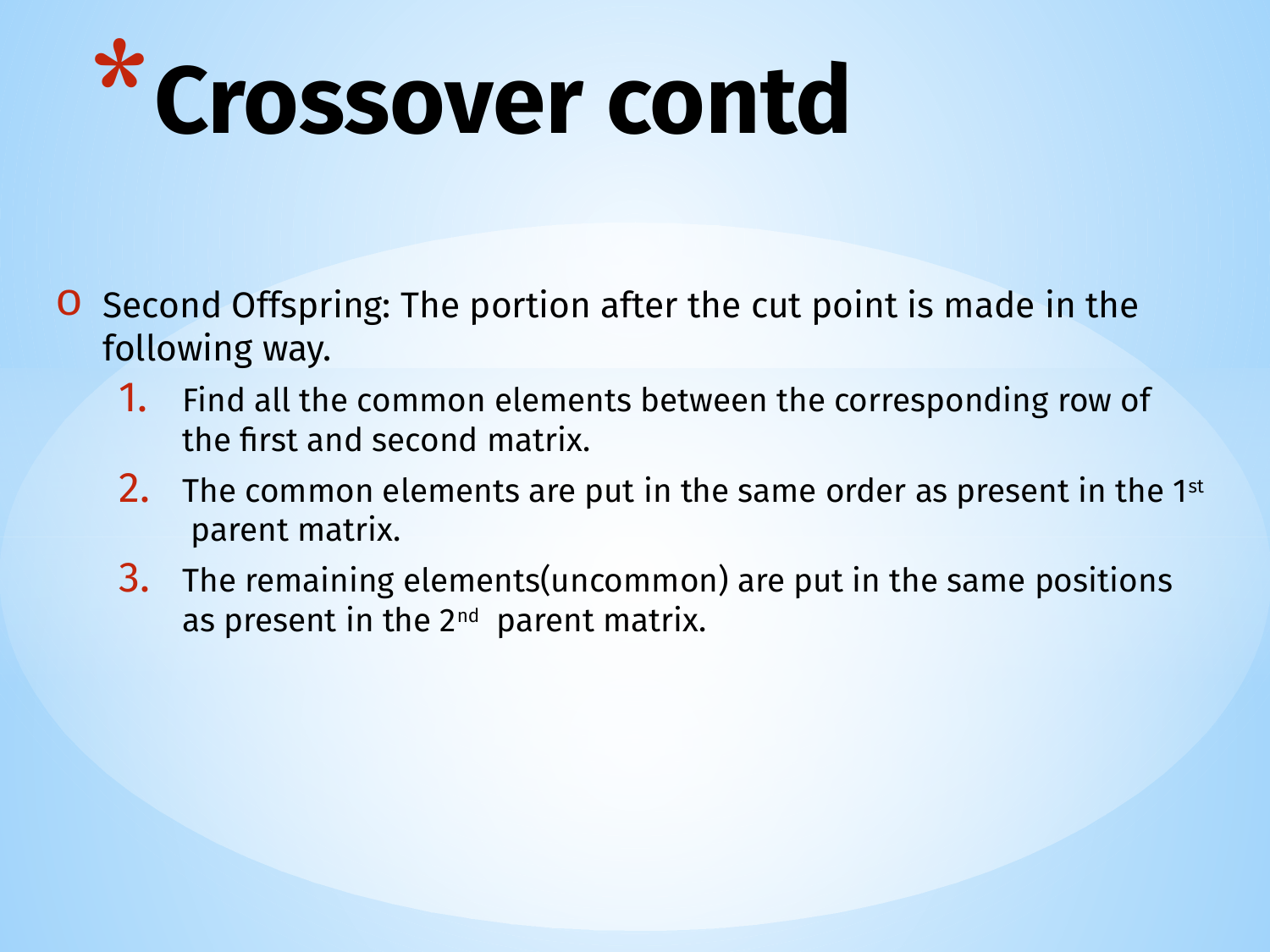

# Crossover contd
Second Offspring: The portion after the cut point is made in the following way.
Find all the common elements between the corresponding row of the first and second matrix.
The common elements are put in the same order as present in the 1st  parent matrix.
The remaining elements(uncommon) are put in the same positions as present in the 2nd  parent matrix.